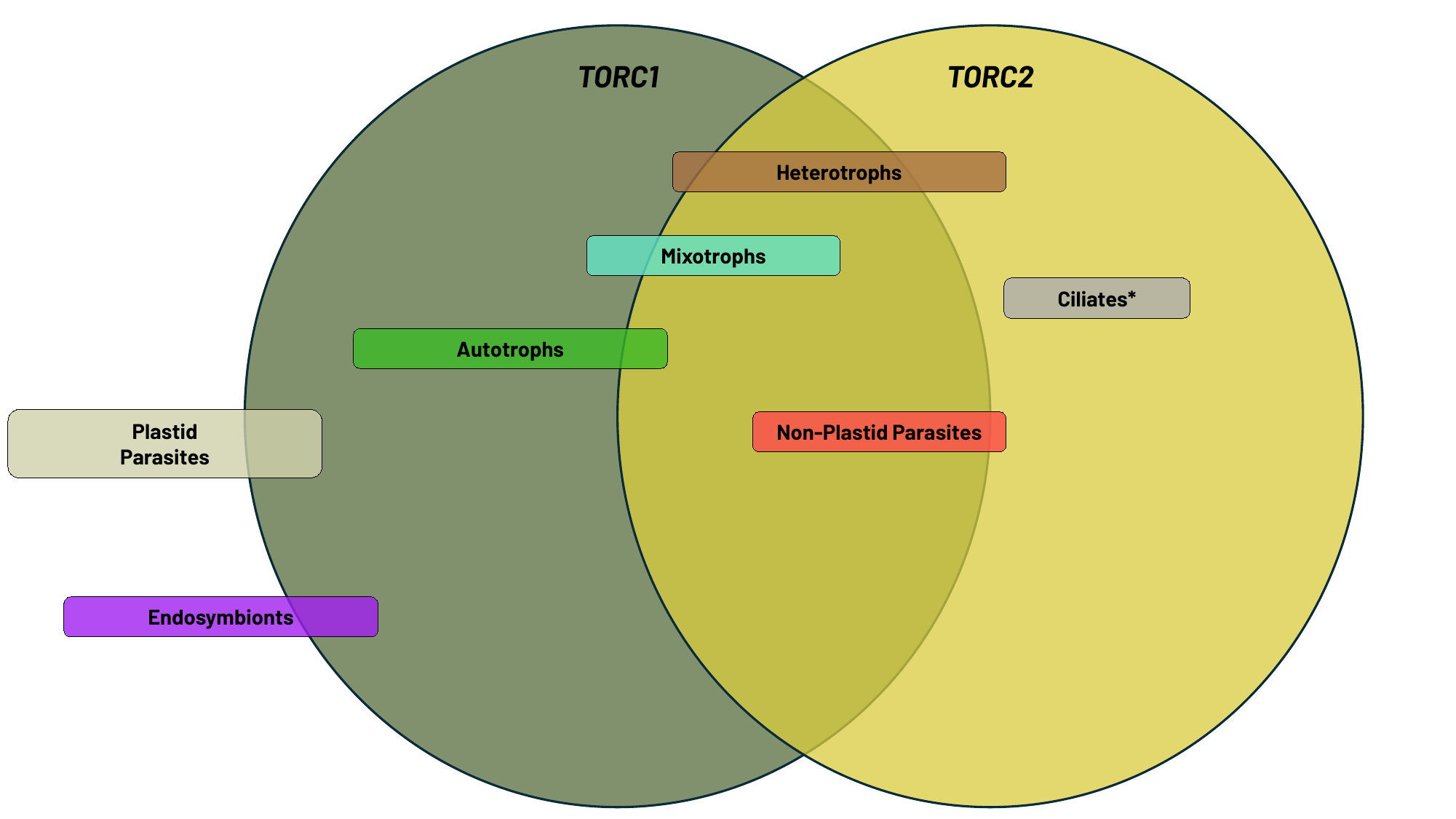

TORC1
TORC2
Heterotrophs
Mixotrophs
Ciliates*
Autotrophs
Plastid
Parasites
Non-Plastid Parasites
Endosymbionts